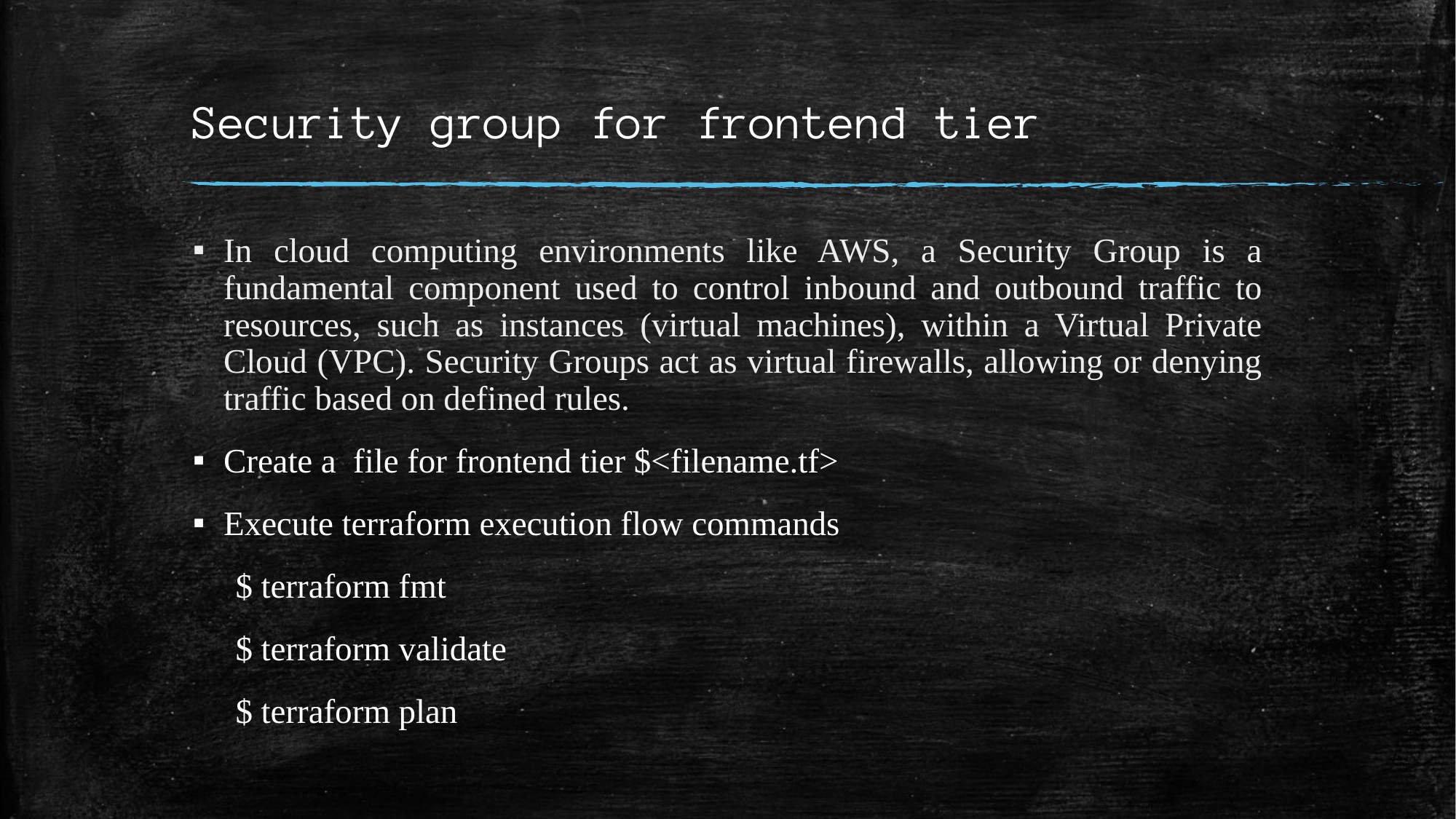

# Security group for frontend tier
In cloud computing environments like AWS, a Security Group is a fundamental component used to control inbound and outbound traffic to resources, such as instances (virtual machines), within a Virtual Private Cloud (VPC). Security Groups act as virtual firewalls, allowing or denying traffic based on defined rules.
Create a  file for frontend tier $<filename.tf>
Execute terraform execution flow commands
     $ terraform fmt
     $ terraform validate
     $ terraform plan